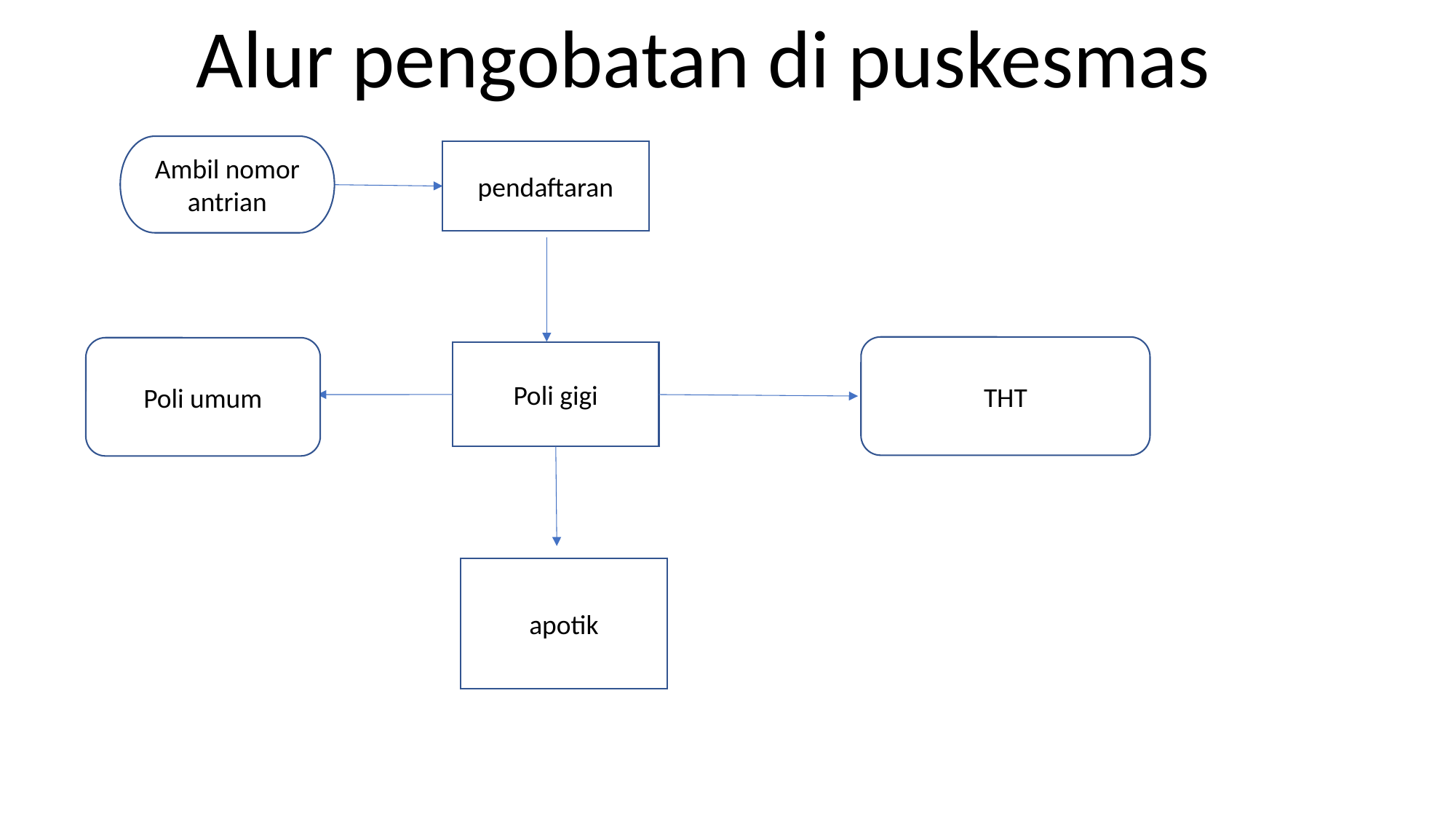

Alur pengobatan di puskesmas
Ambil nomor antrian
pendaftaran
THT
Poli umum
Poli gigi
apotik